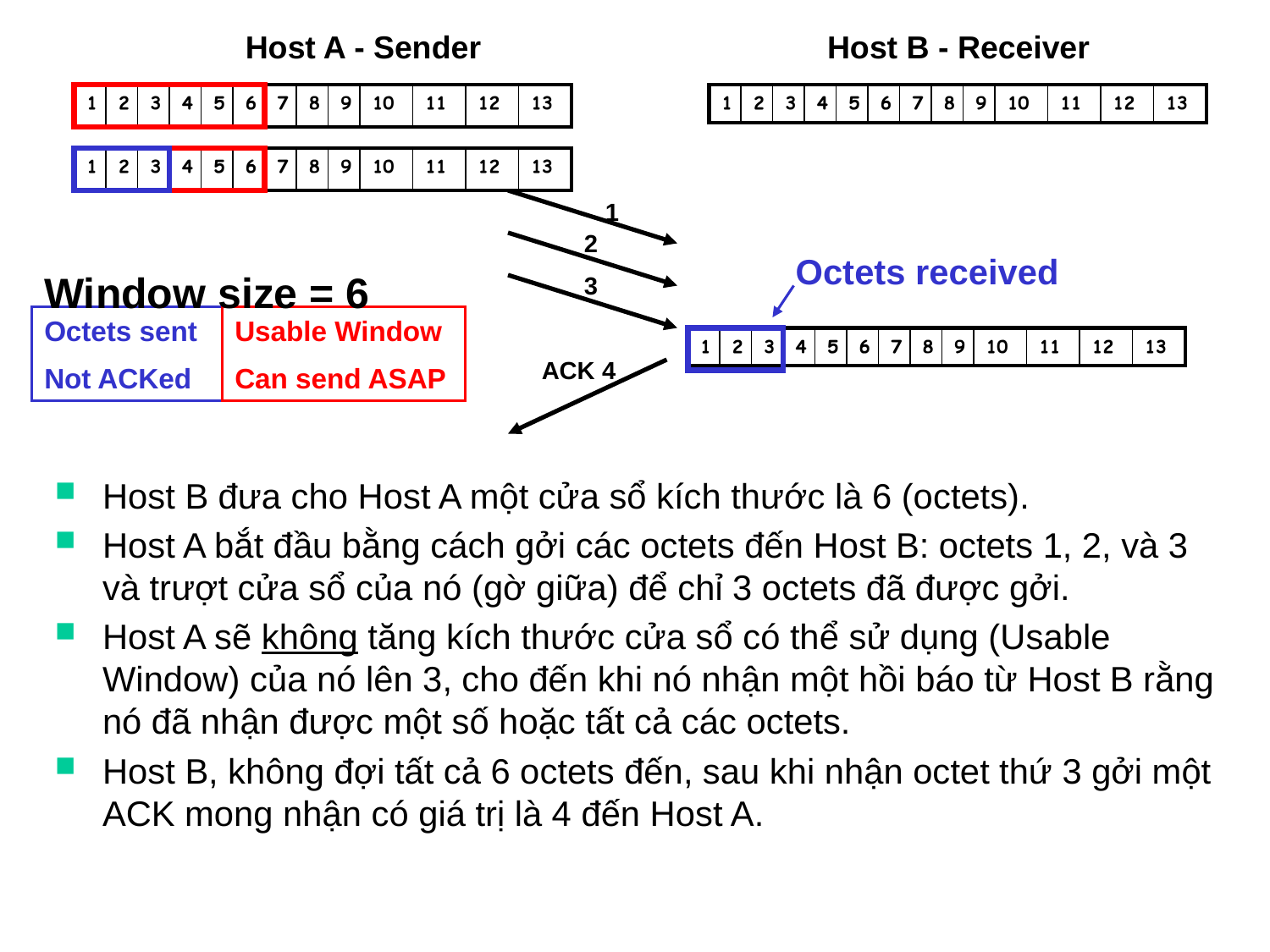

Host A - Sender
Host B - Receiver
| 1 | 2 | 3 | 4 | 5 | 6 | 7 | 8 | 9 | 10 | 11 | 12 | 13 |
| --- | --- | --- | --- | --- | --- | --- | --- | --- | --- | --- | --- | --- |

| 1 | 2 | 3 | 4 | 5 | 6 | 7 | 8 | 9 | 10 | 11 | 12 | 13 |
| --- | --- | --- | --- | --- | --- | --- | --- | --- | --- | --- | --- | --- |

| 1 | 2 | 3 | 4 | 5 | 6 | 7 | 8 | 9 | 10 | 11 | 12 | 13 |
| --- | --- | --- | --- | --- | --- | --- | --- | --- | --- | --- | --- | --- |

1
2

Octets received
Window size = 6
3

Octets sent
Not ACKed
Usable Window
Can send ASAP
| 1 | 2 | 3 | 4 | 5 | 6 | 7 | 8 | 9 | 10 | 11 | 12 | 13 |
| --- | --- | --- | --- | --- | --- | --- | --- | --- | --- | --- | --- | --- |

ACK 4

Host B đưa cho Host A một cửa sổ kích thước là 6 (octets).
Host A bắt đầu bằng cách gởi các octets đến Host B: octets 1, 2, và 3 và trượt cửa sổ của nó (gờ giữa) để chỉ 3 octets đã được gởi.
Host A sẽ không tăng kích thước cửa sổ có thể sử dụng (Usable Window) của nó lên 3, cho đến khi nó nhận một hồi báo từ Host B rằng nó đã nhận được một số hoặc tất cả các octets.
Host B, không đợi tất cả 6 octets đến, sau khi nhận octet thứ 3 gởi một ACK mong nhận có giá trị là 4 đến Host A.
Transport Layer
7-70